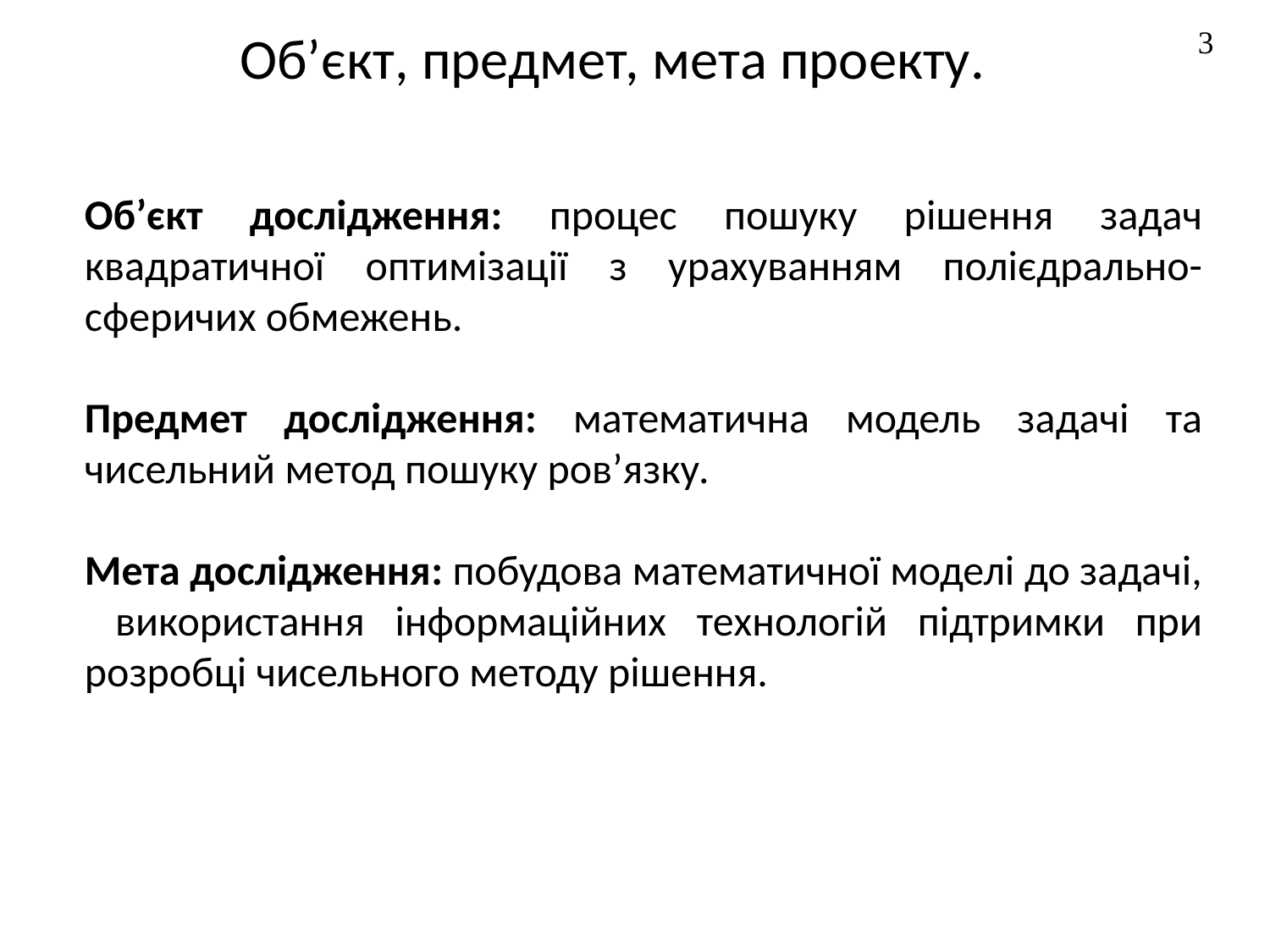

Об’єкт, предмет, мета проекту.
3
Об’єкт дослідження: процес пошуку рішення задач квадратичної оптимізації з урахуванням полієдрально-сферичих обмежень.

Предмет дослідження: математична модель задачі та чисельний метод пошуку ров’язку.

Мета дослідження: побудова математичної моделі до задачі,  використання інформаційних технологій підтримки при розробці чисельного методу рішення.